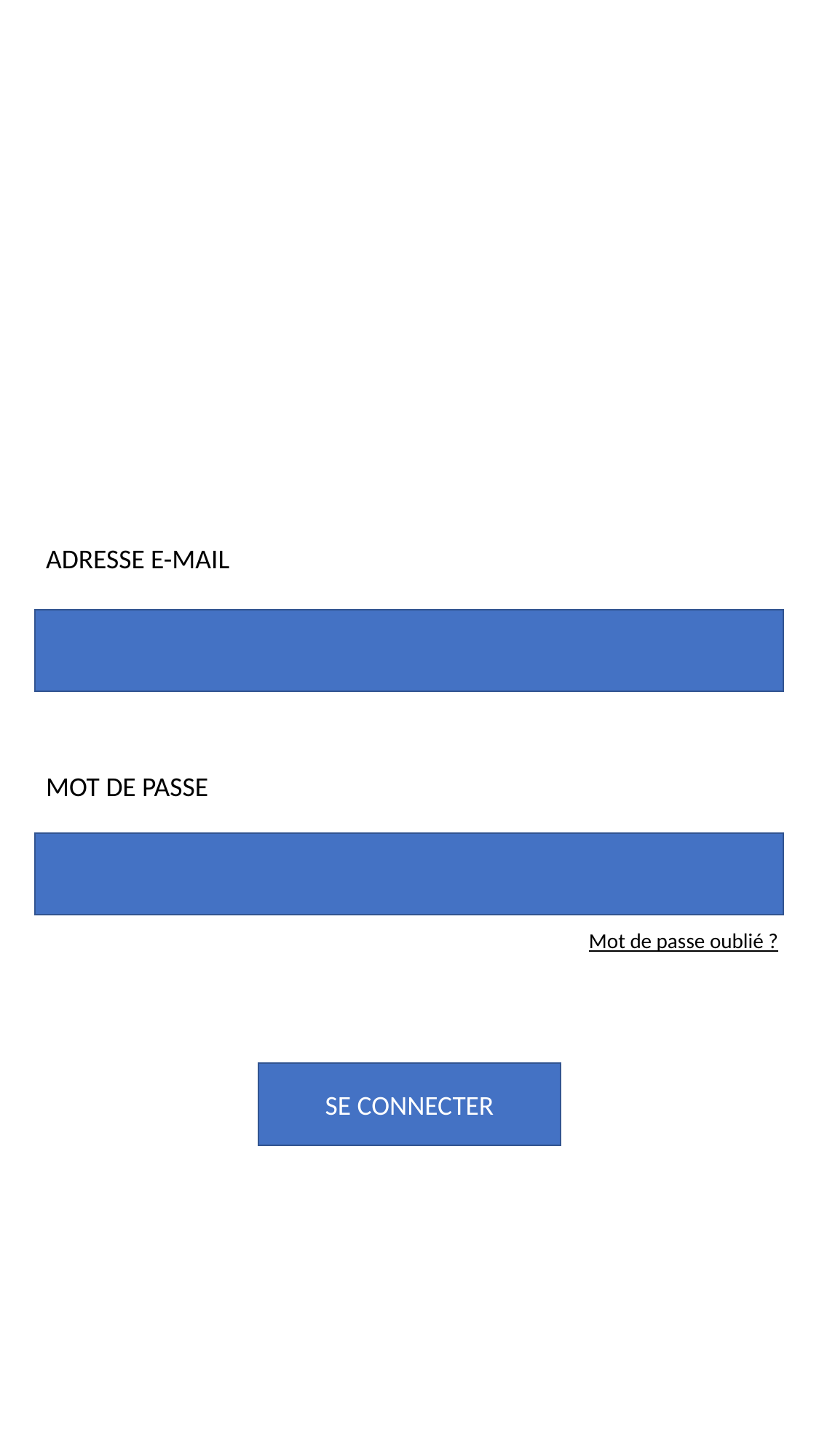

ADRESSE E-MAIL

MOT DE PASSE

Mot de passe oublié ?
SE CONNECTER